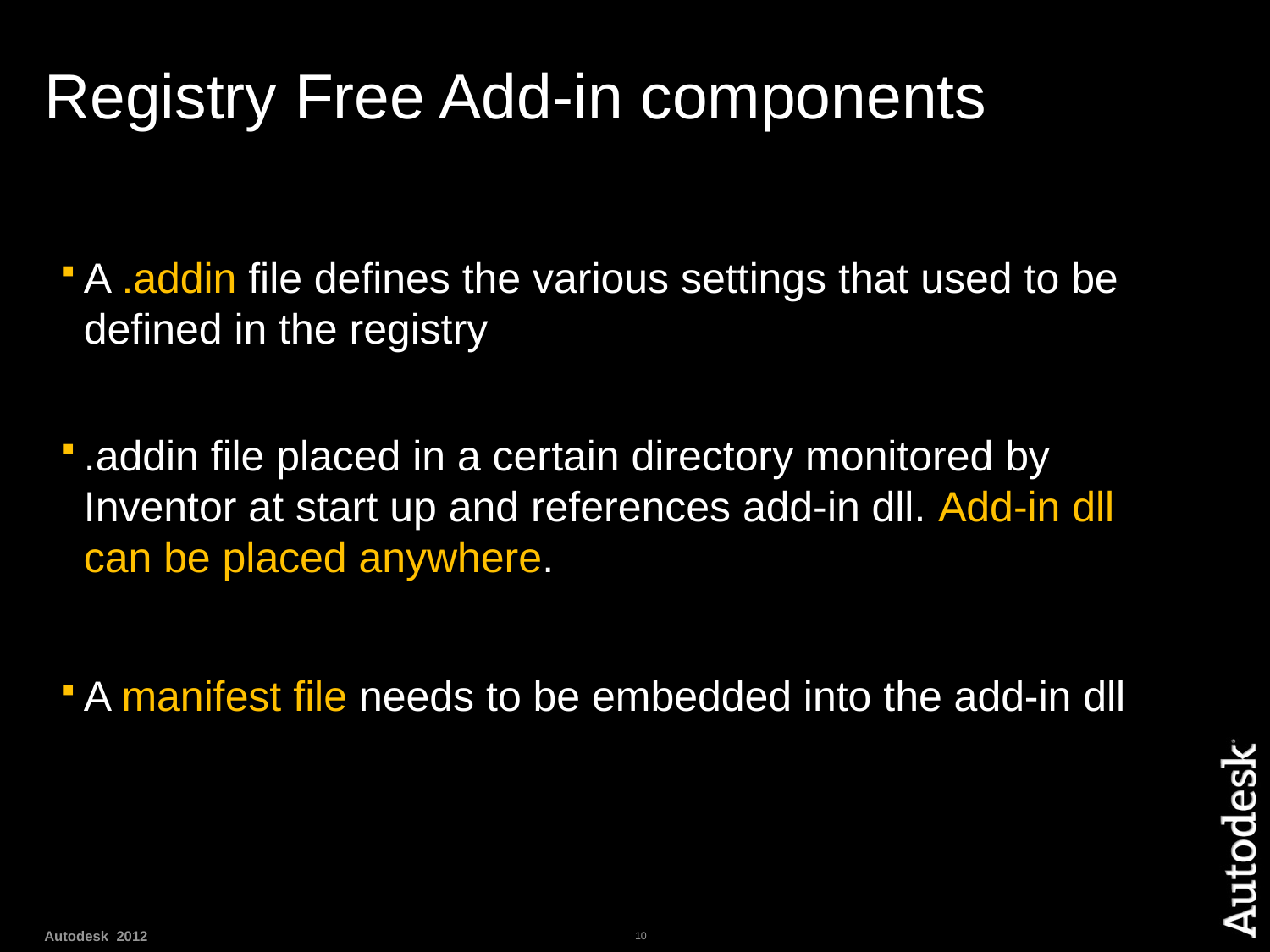

# Registry Free Add-in components

A .addin file defines the various settings that used to be defined in the registry

.addin file placed in a certain directory monitored by Inventor at start up and references add-in dll. Add-in dll can be placed anywhere.

A manifest file needs to be embedded into the add-in dll